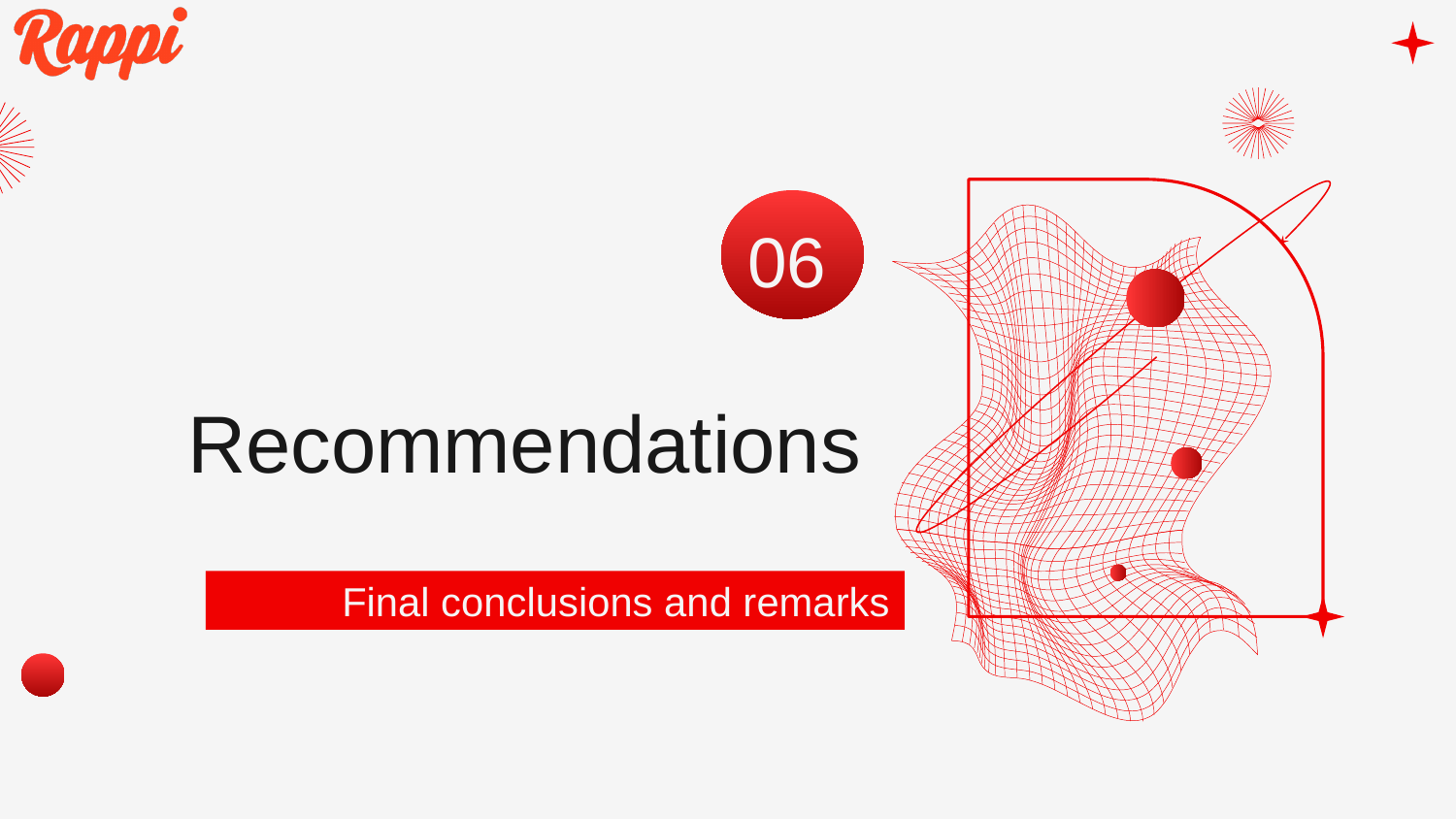

# 06
Recommendations
Final conclusions and remarks